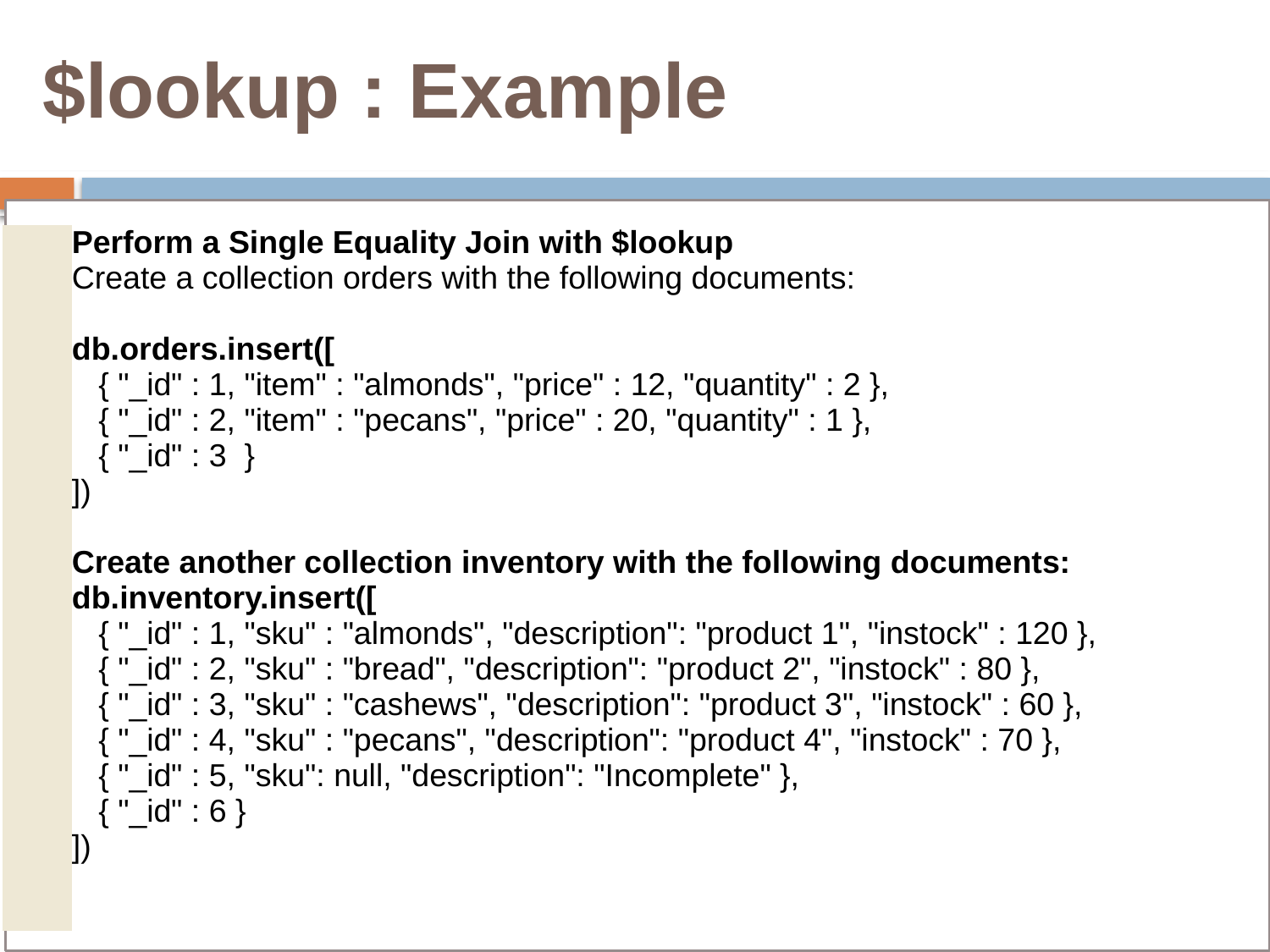

# $lookup : Example

|  | Perform a Single Equality Join with $lookup Create a collection orders with the following documents: db.orders.insert([ { "\_id" : 1, "item" : "almonds", "price" : 12, "quantity" : 2 }, { "\_id" : 2, "item" : "pecans", "price" : 20, "quantity" : 1 }, { "\_id" : 3 } ]) Create another collection inventory with the following documents: db.inventory.insert([ { "\_id" : 1, "sku" : "almonds", "description": "product 1", "instock" : 120 }, { "\_id" : 2, "sku" : "bread", "description": "product 2", "instock" : 80 }, { "\_id" : 3, "sku" : "cashews", "description": "product 3", "instock" : 60 }, { "\_id" : 4, "sku" : "pecans", "description": "product 4", "instock" : 70 }, { "\_id" : 5, "sku": null, "description": "Incomplete" }, { "\_id" : 6 } ]) |
| --- | --- |